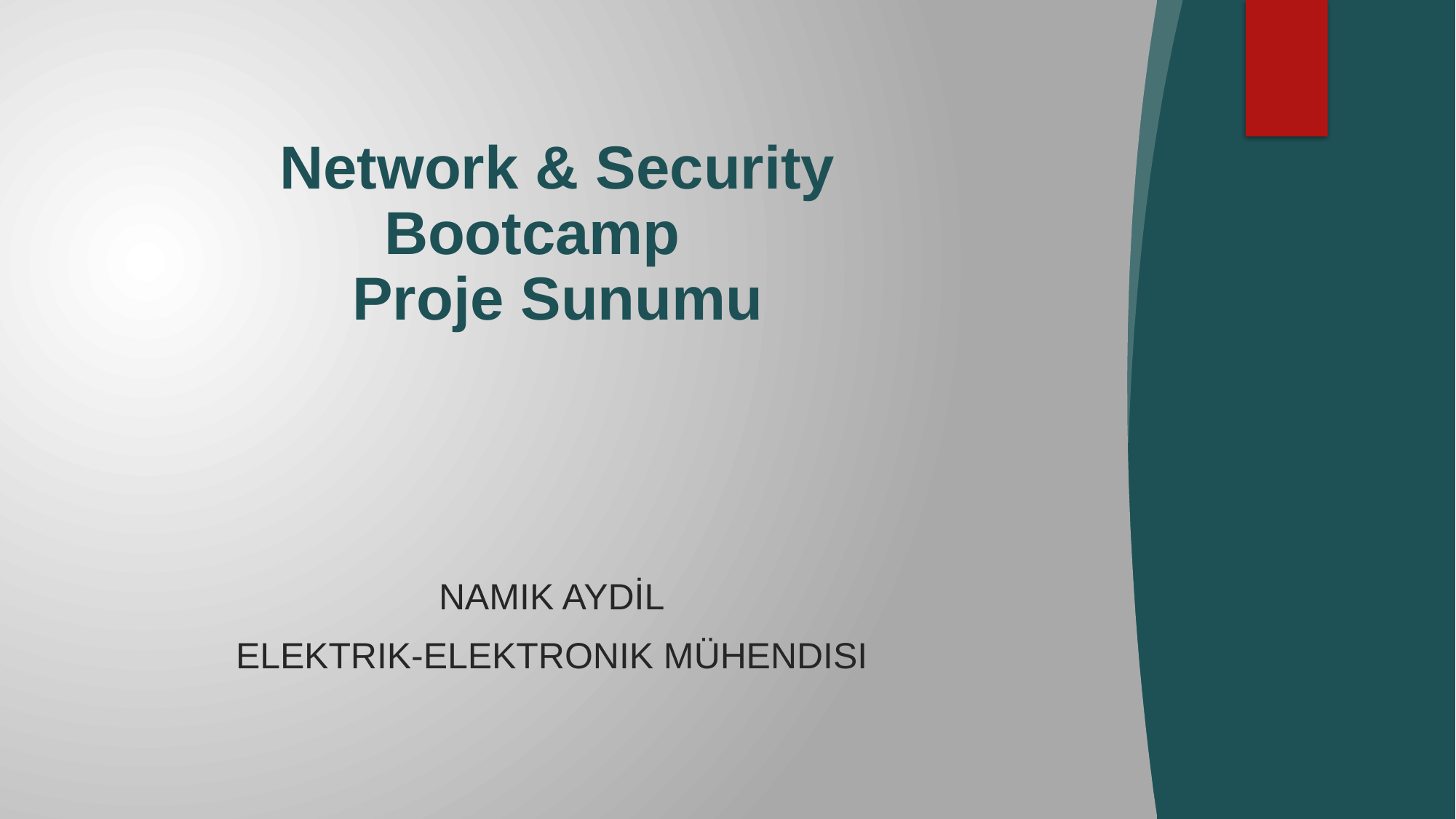

# Network & Security Bootcamp    Proje Sunumu
NamIk AYDİL
Elektrik-Elektronik Mühendisi